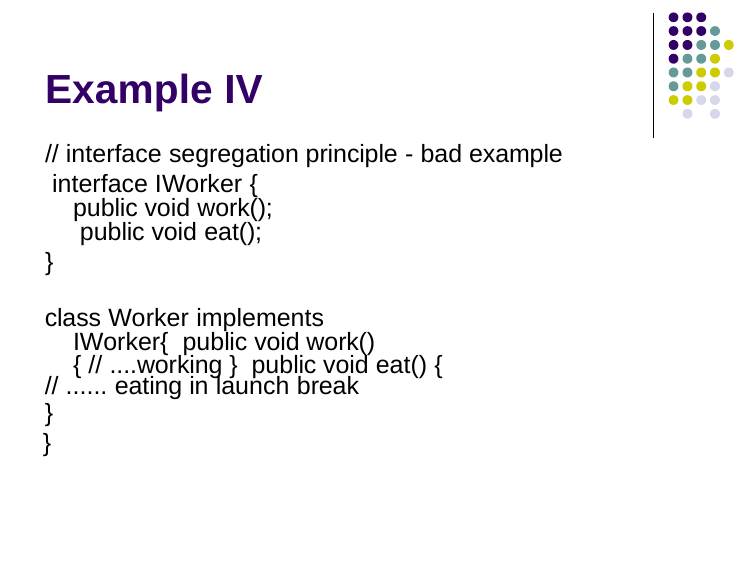

# Example IV
// interface segregation principle - bad example  interface IWorker {
public void work();  public void eat();
}

class Worker implements IWorker{  public void work() { // ....working }  public void eat() {
// ...... eating in launch break
}
}